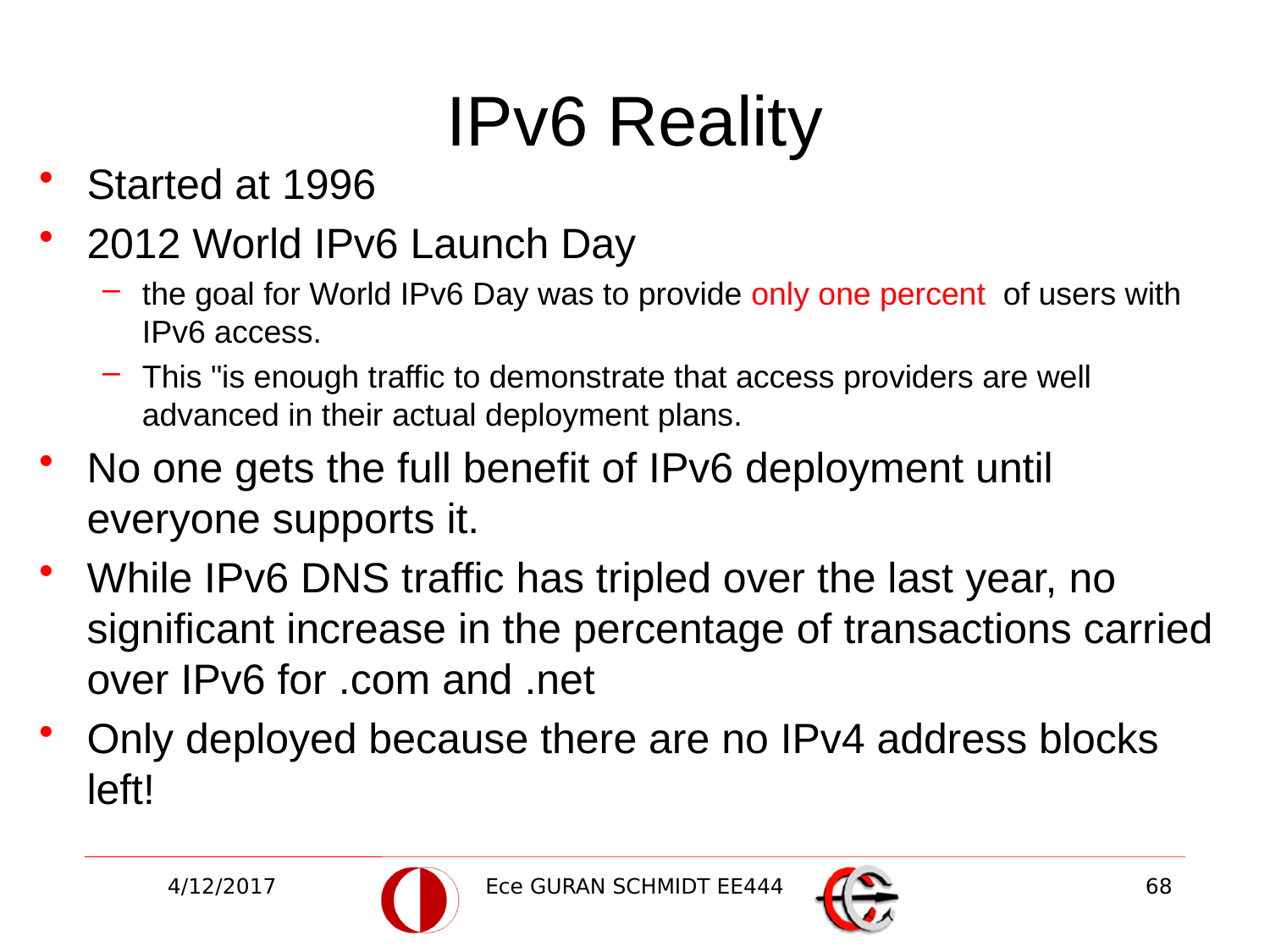

# IPv6 Reality
Started at 1996
2012 World IPv6 Launch Day
the goal for World IPv6 Day was to provide only one percent  of users with IPv6 access.
This "is enough traffic to demonstrate that access providers are well advanced in their actual deployment plans.
No one gets the full benefit of IPv6 deployment until everyone supports it.
While IPv6 DNS traffic has tripled over the last year, no significant increase in the percentage of transactions carried over IPv6 for .com and .net
Only deployed because there are no IPv4 address blocks left!

4/12/2017
Ece GURAN SCHMIDT EE444
68